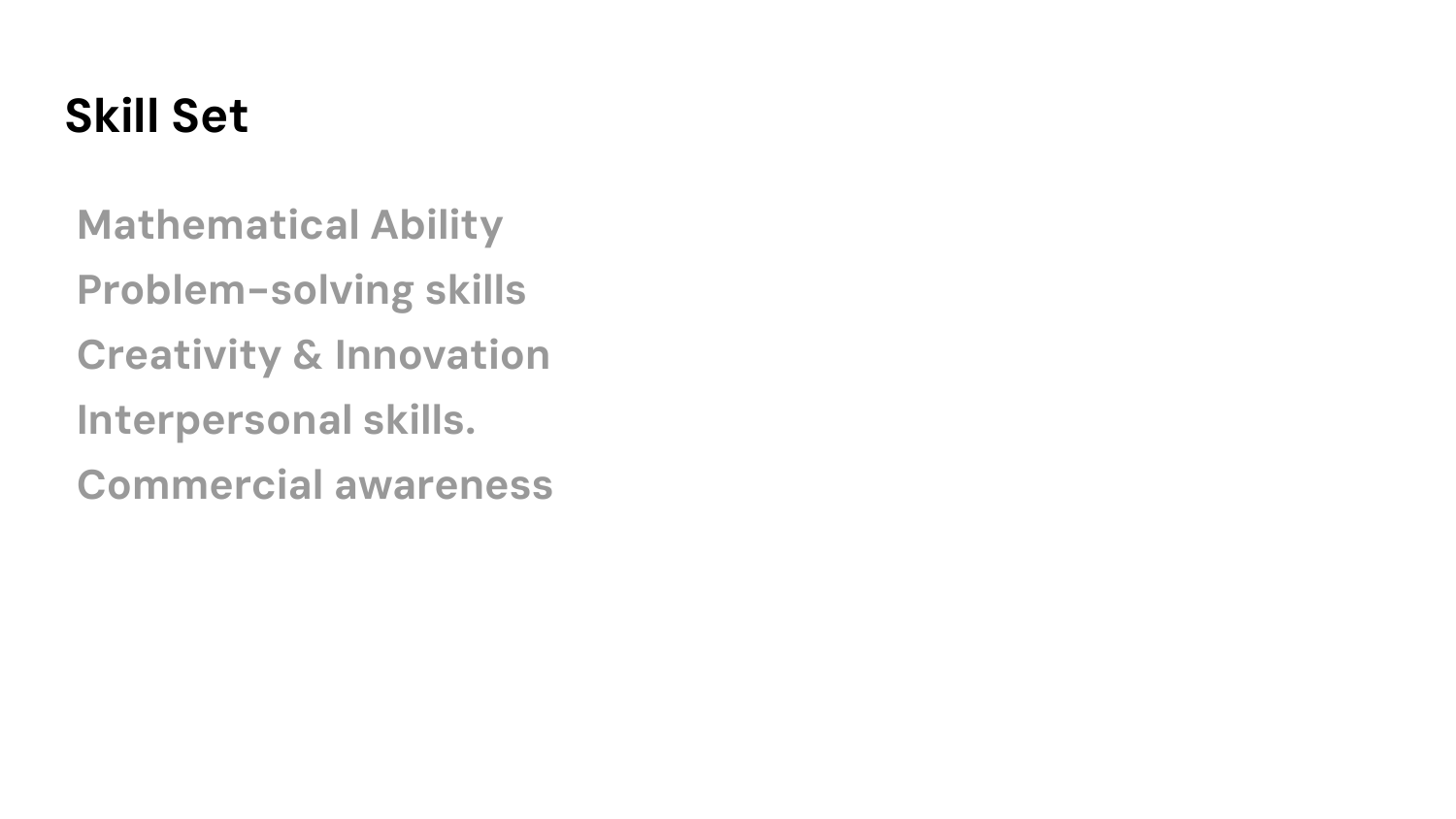

# Skill Set
Mathematical Ability
Problem-solving skills
Creativity & Innovation
Interpersonal skills.
Commercial awareness